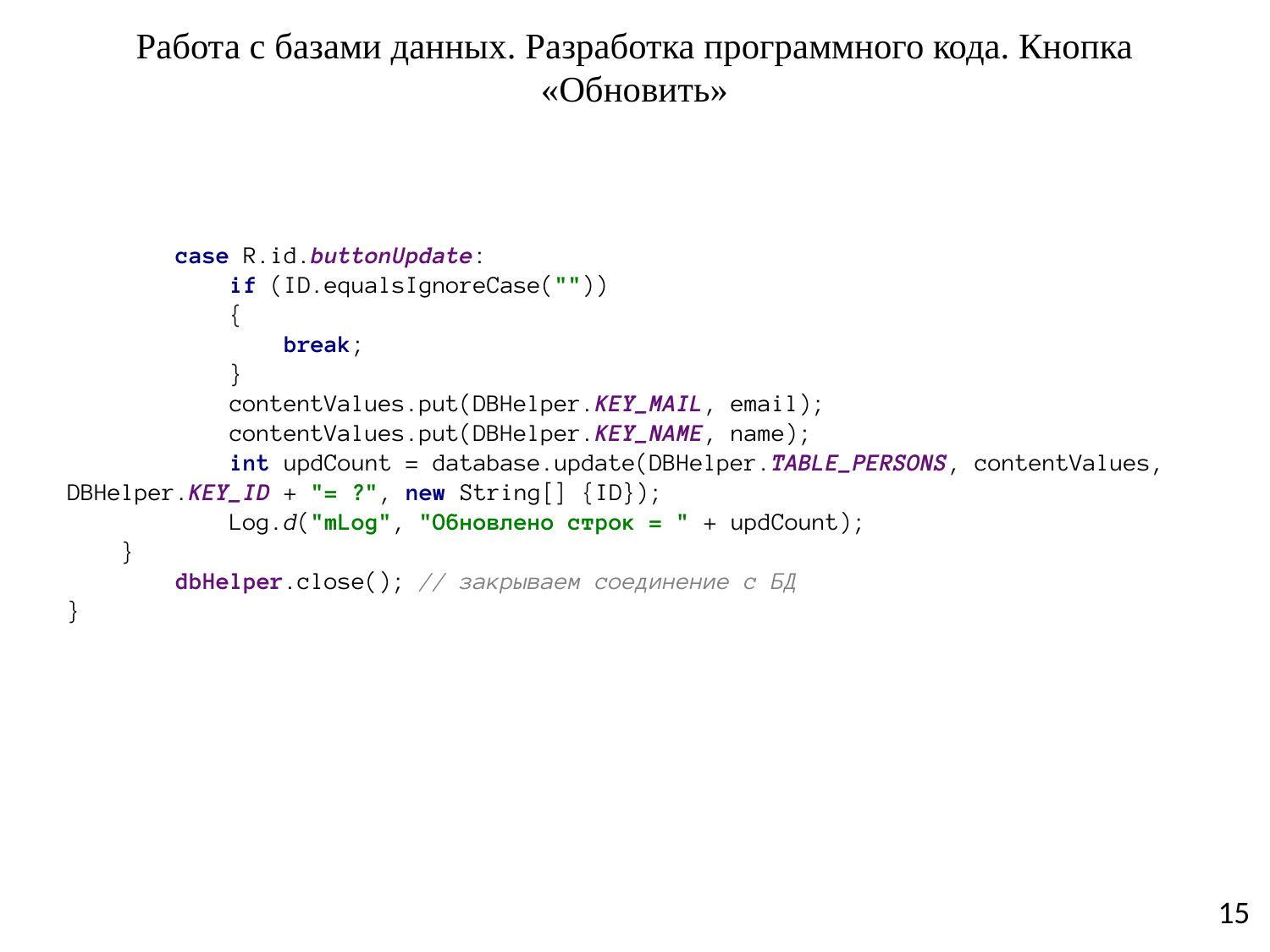

# Работа с базами данных. Разработка программного кода. Кнопка «Обновить»
        case R.id.buttonUpdate:
            if (ID.equalsIgnoreCase(""))
            {
                break;
            }
            contentValues.put(DBHelper.KEY_MAIL, email);
            contentValues.put(DBHelper.KEY_NAME, name);
            int updCount = database.update(DBHelper.TABLE_PERSONS, contentValues, DBHelper.KEY_ID + "= ?", new String[] {ID});
            Log.d("mLog", "Обновлено строк = " + updCount);
    }
        dbHelper.close(); // закрываем соединение с БД
}
15